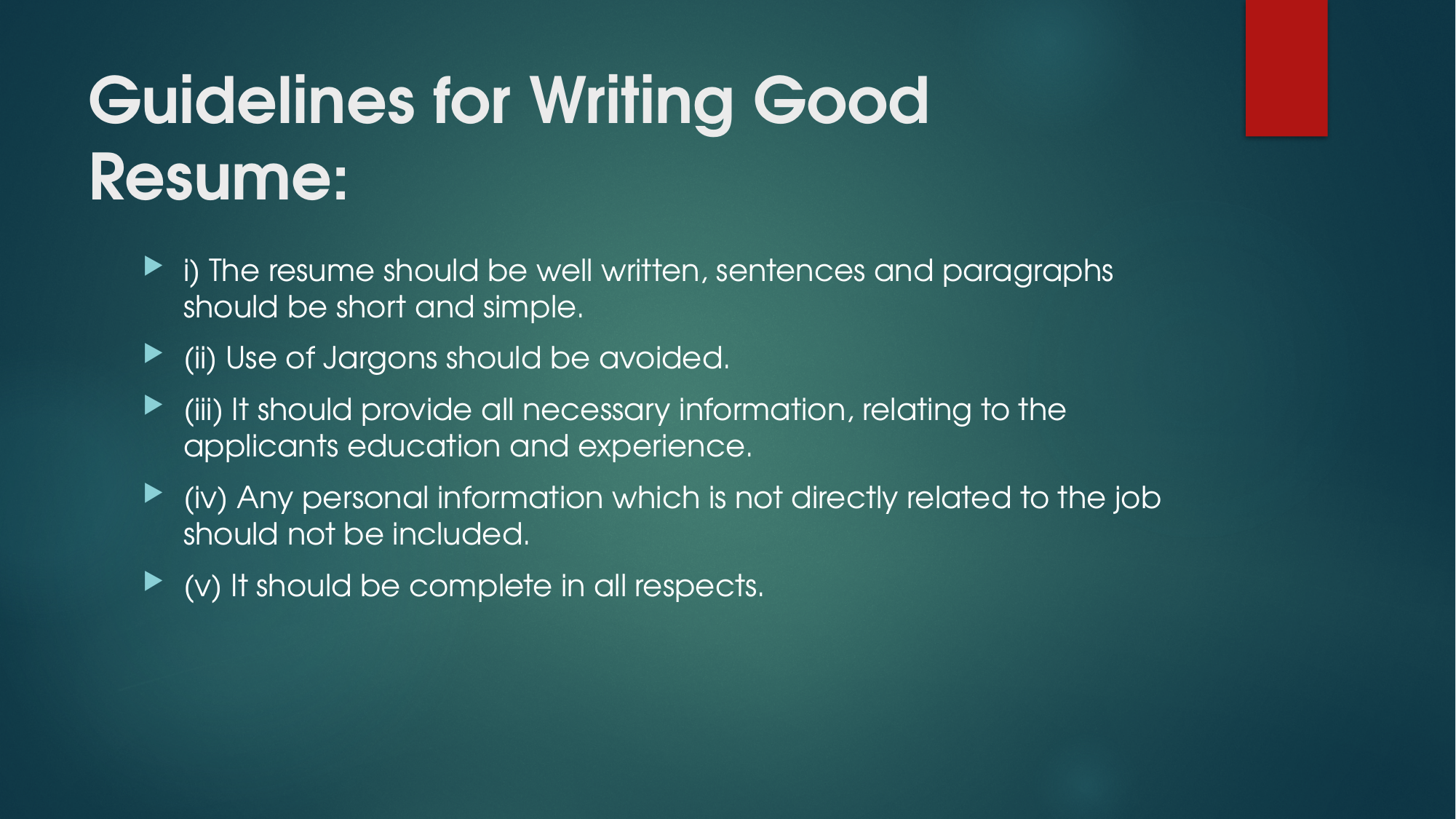

# Guidelines for Writing Good Resume:
i) The resume should be well written, sentences and paragraphs should be short and simple.
(ii) Use of Jargons should be avoided.
(iii) It should provide all necessary information, relating to the applicants education and experience.
(iv) Any personal information which is not directly related to the job should not be included.
(v) It should be complete in all respects.